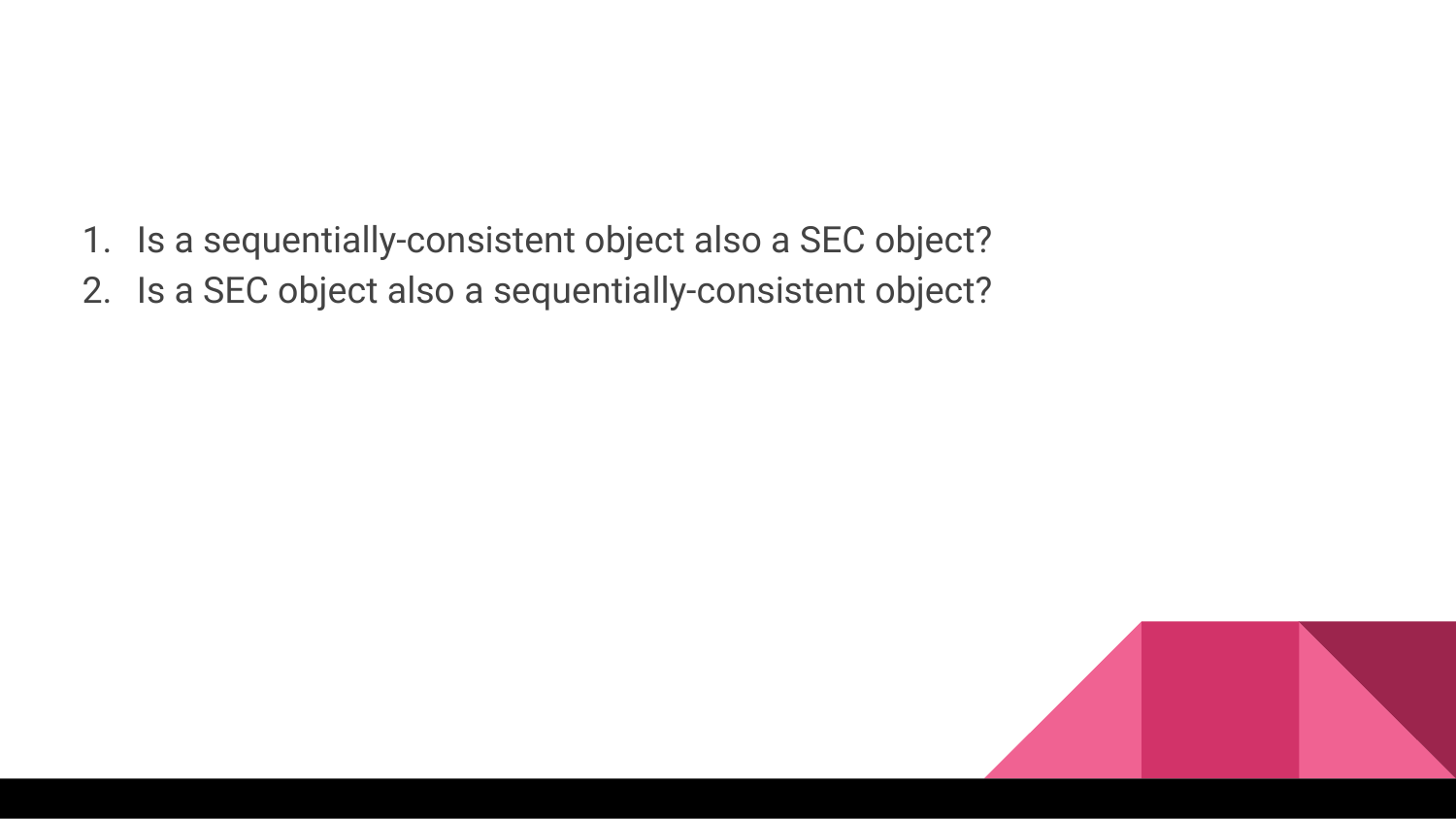

Is a sequentially-consistent object also a SEC object?
Is a SEC object also a sequentially-consistent object?